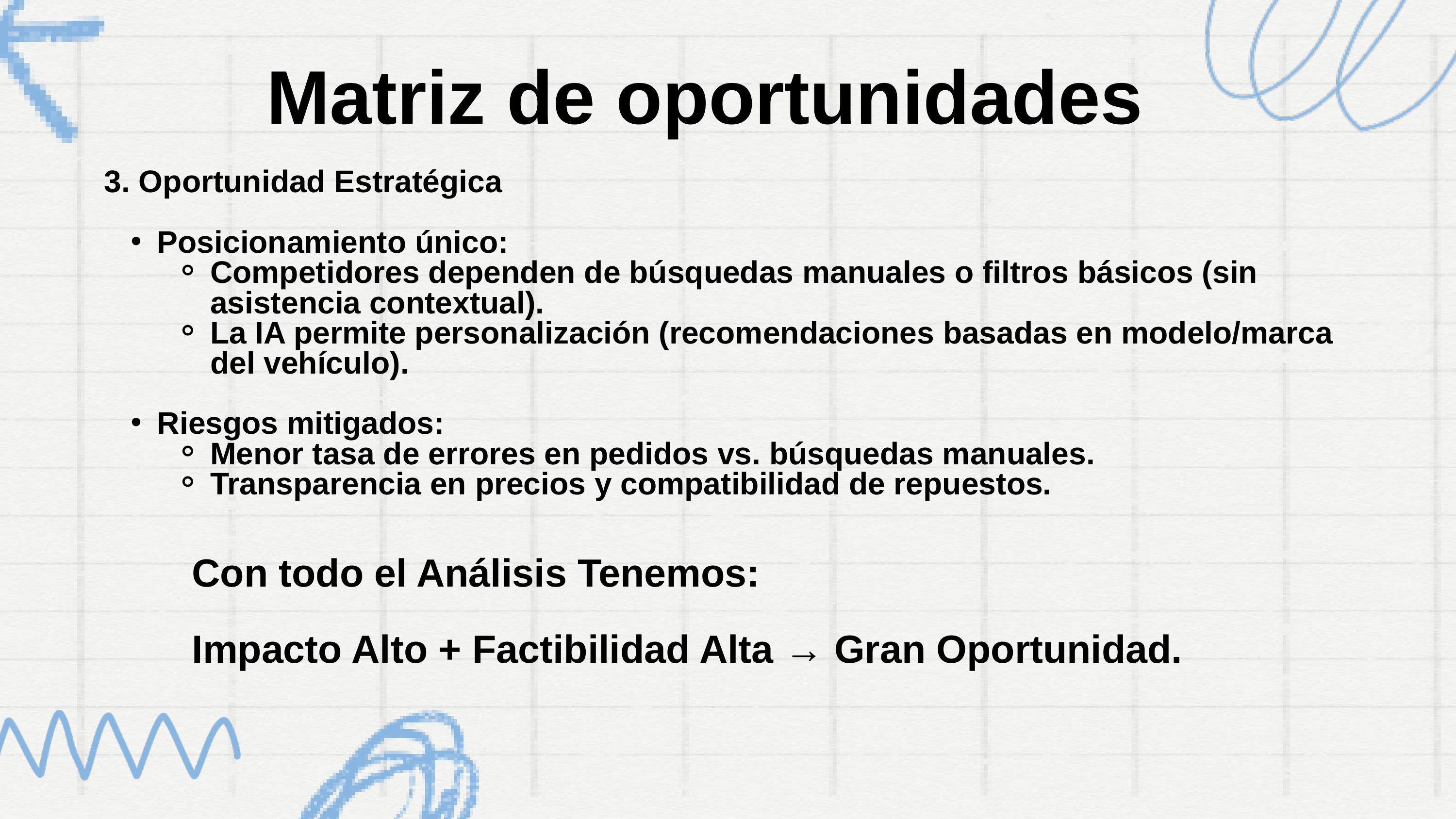

Matriz de oportunidades
3. Oportunidad Estratégica

Posicionamiento único:
Competidores dependen de búsquedas manuales o filtros básicos (sin asistencia contextual).
La IA permite personalización (recomendaciones basadas en modelo/marca del vehículo).

Riesgos mitigados:
Menor tasa de errores en pedidos vs. búsquedas manuales.
Transparencia en precios y compatibilidad de repuestos.

Con todo el Análisis Tenemos:

Impacto Alto + Factibilidad Alta → Gran Oportunidad.